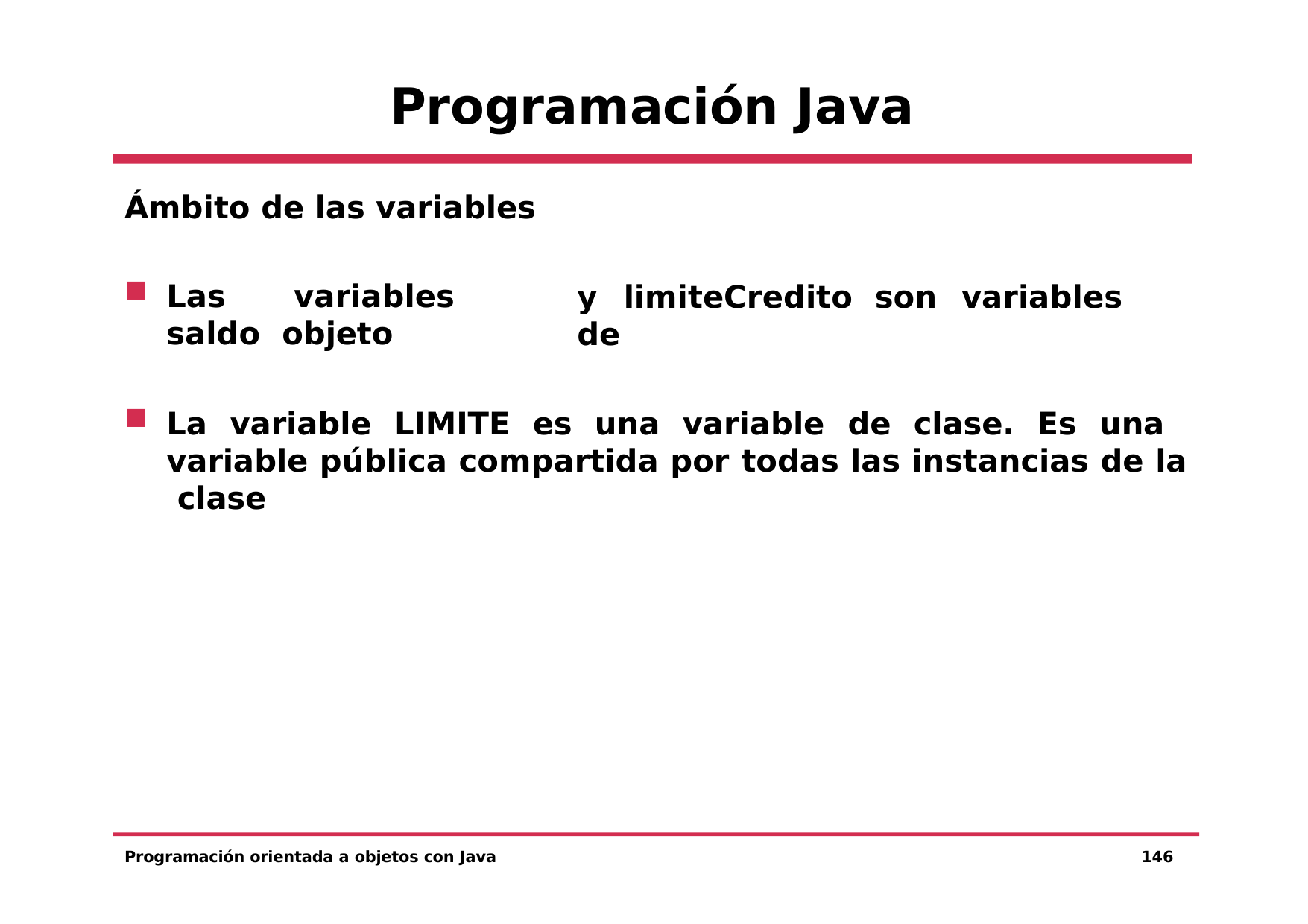

# Programación Java
Ámbito de las variables

Las	variables	saldo  objeto
y	limiteCredito	son	variables	de
La variable LIMITE es una variable de clase. Es una  variable pública compartida por todas las instancias de la  clase
Programación orientada a objetos con Java
146